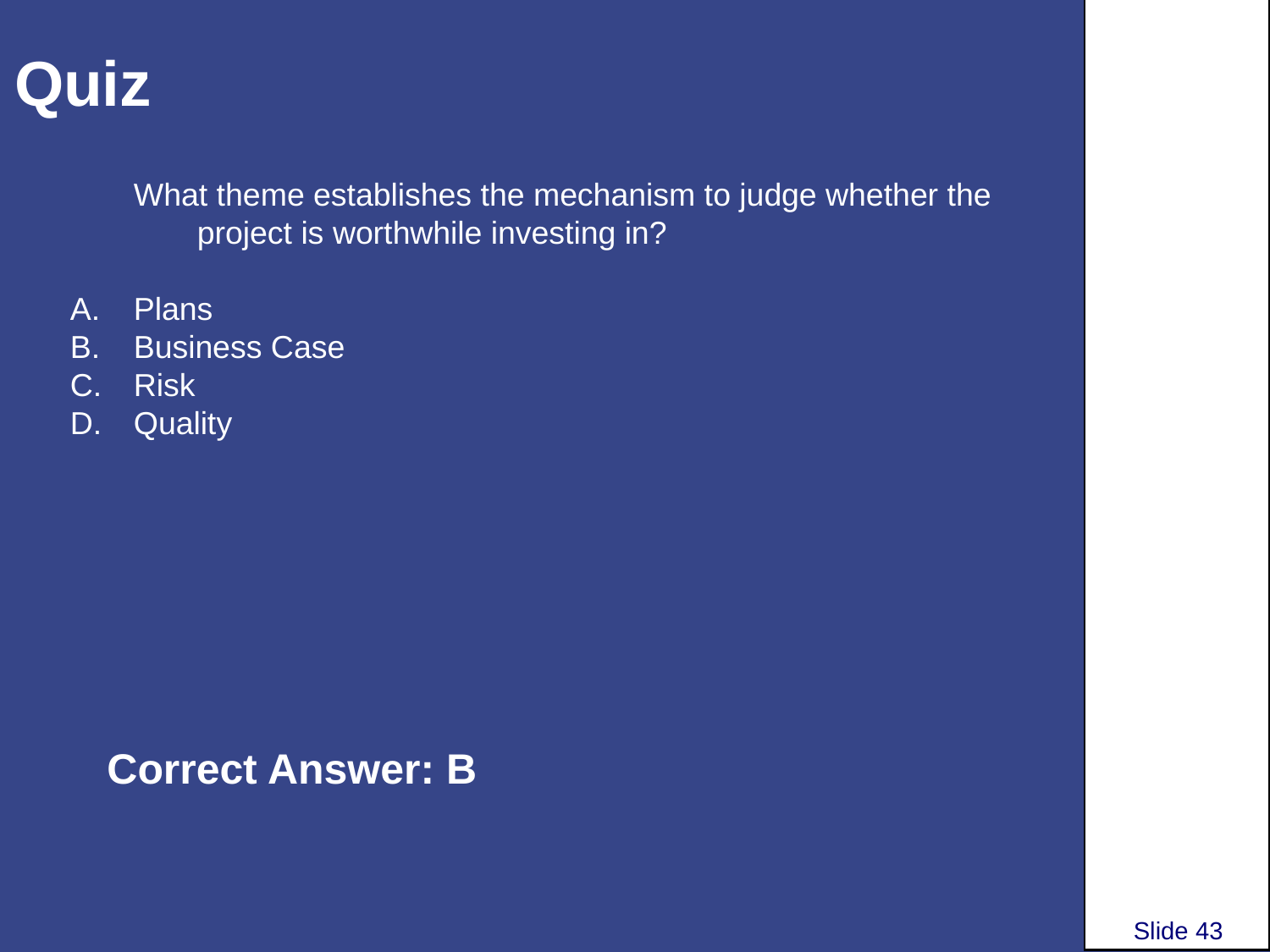

# Quiz
What theme establishes the mechanism to judge whether the project is worthwhile investing in?

Plans
Business Case
Risk
Quality

Correct Answer: B